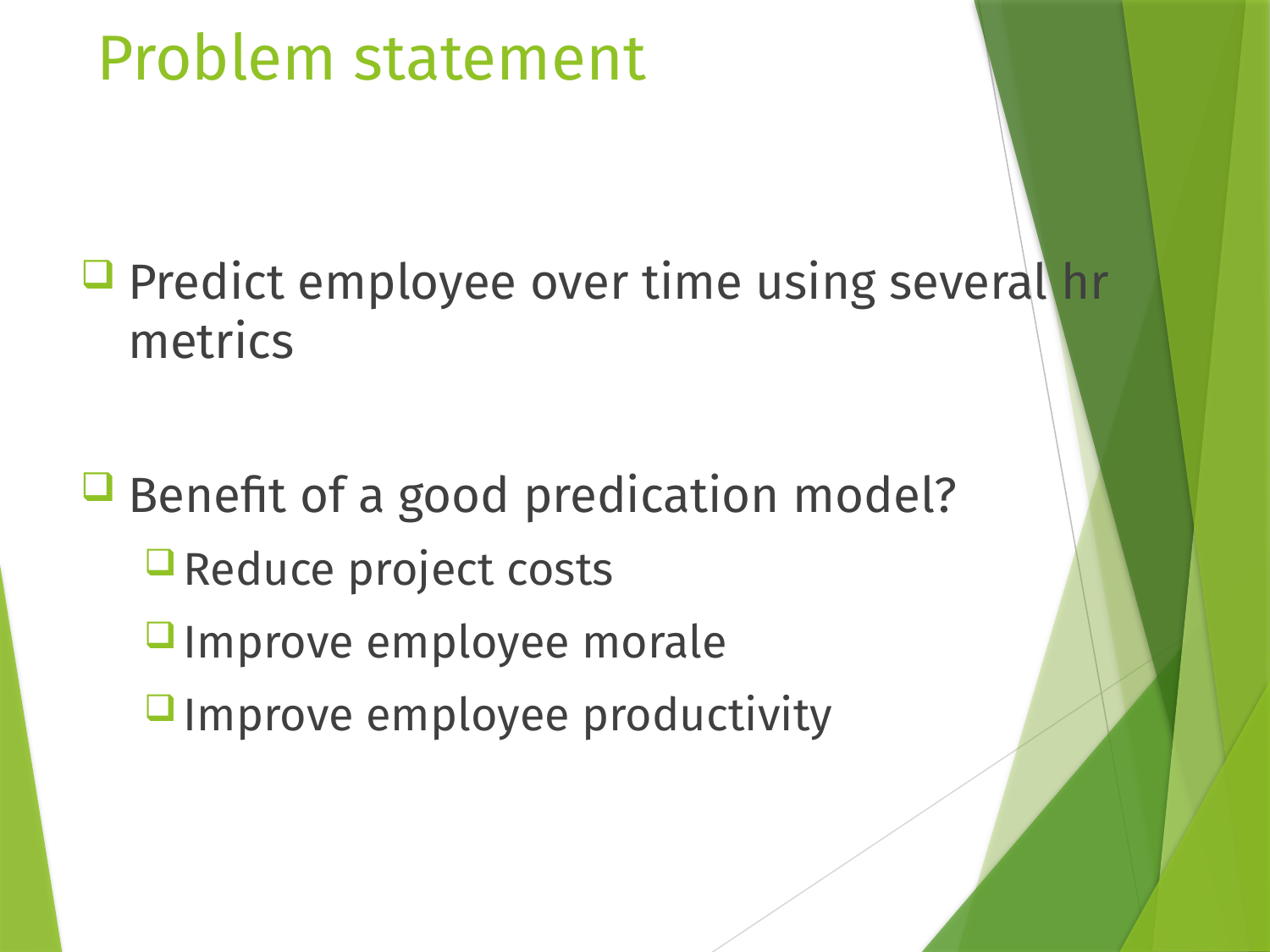

# Problem statement

Predict employee over time using several hr metrics

Benefit of a good predication model?
Reduce project costs
Improve employee morale
Improve employee productivity